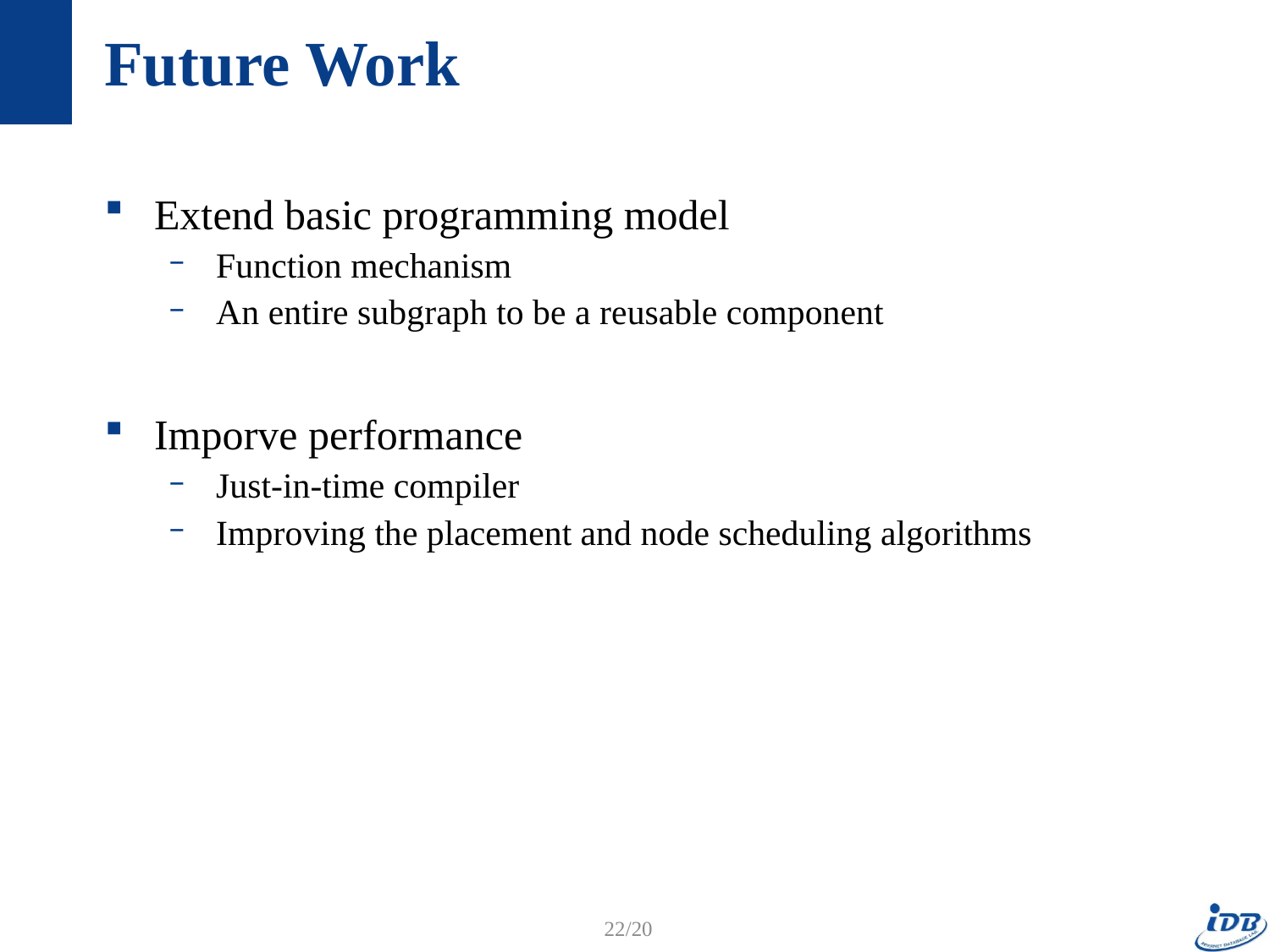

# Future Work
Extend basic programming model
Function mechanism
An entire subgraph to be a reusable component

Imporve performance
Just-in-time compiler
Improving the placement and node scheduling algorithms
22/20